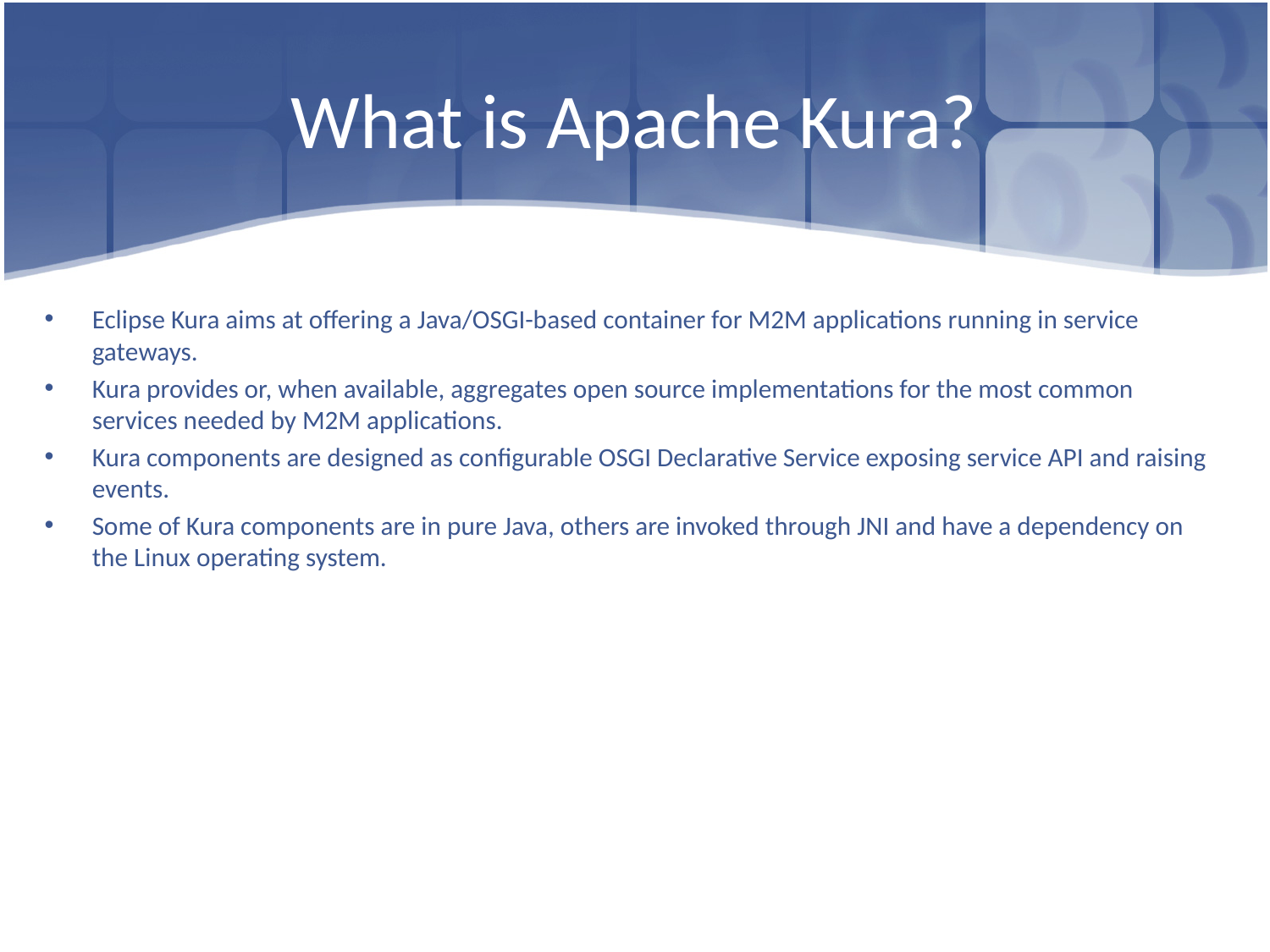

# What is Apache Kura?
Eclipse Kura aims at offering a Java/OSGI-based container for M2M applications running in service gateways.
Kura provides or, when available, aggregates open source implementations for the most common services needed by M2M applications.
Kura components are designed as configurable OSGI Declarative Service exposing service API and raising events.
Some of Kura components are in pure Java, others are invoked through JNI and have a dependency on the Linux operating system.